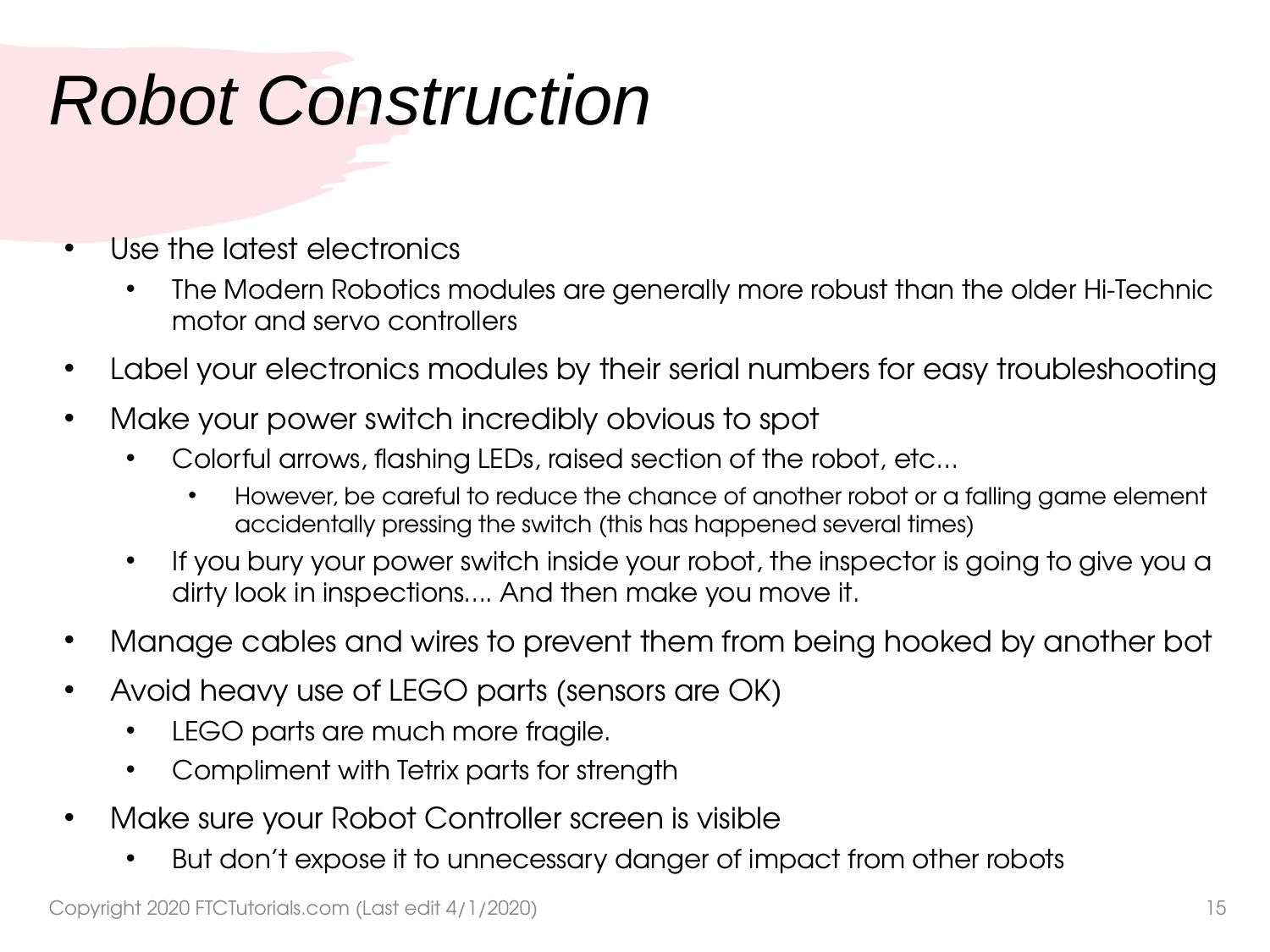

# Robot Construction
Use the latest electronics
The Modern Robotics modules are generally more robust than the older Hi-Technic motor and servo controllers
Label your electronics modules by their serial numbers for easy troubleshooting
Make your power switch incredibly obvious to spot
Colorful arrows, flashing LEDs, raised section of the robot, etc…
However, be careful to reduce the chance of another robot or a falling game element accidentally pressing the switch (this has happened several times)
If you bury your power switch inside your robot, the inspector is going to give you a dirty look in inspections…. And then make you move it.
Manage cables and wires to prevent them from being hooked by another bot
Avoid heavy use of LEGO parts (sensors are OK)
LEGO parts are much more fragile.
Compliment with Tetrix parts for strength
Make sure your Robot Controller screen is visible
But don’t expose it to unnecessary danger of impact from other robots

Copyright 2020 FTCTutorials.com (Last edit 4/1/2020)
15